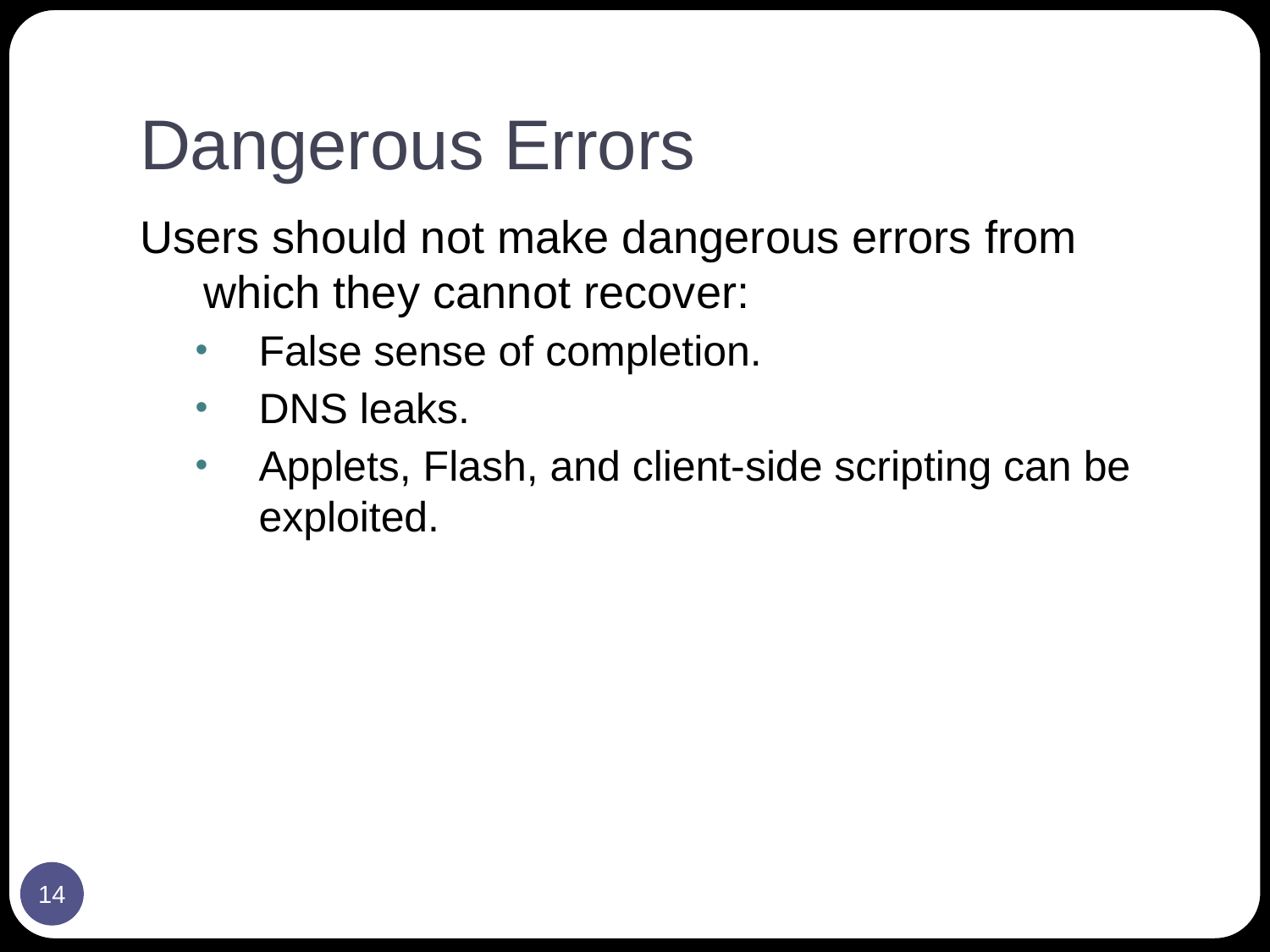

# Dangerous Errors
Users should not make dangerous errors from which they cannot recover:
False sense of completion.
DNS leaks.
Applets, Flash, and client-side scripting can be exploited.
14